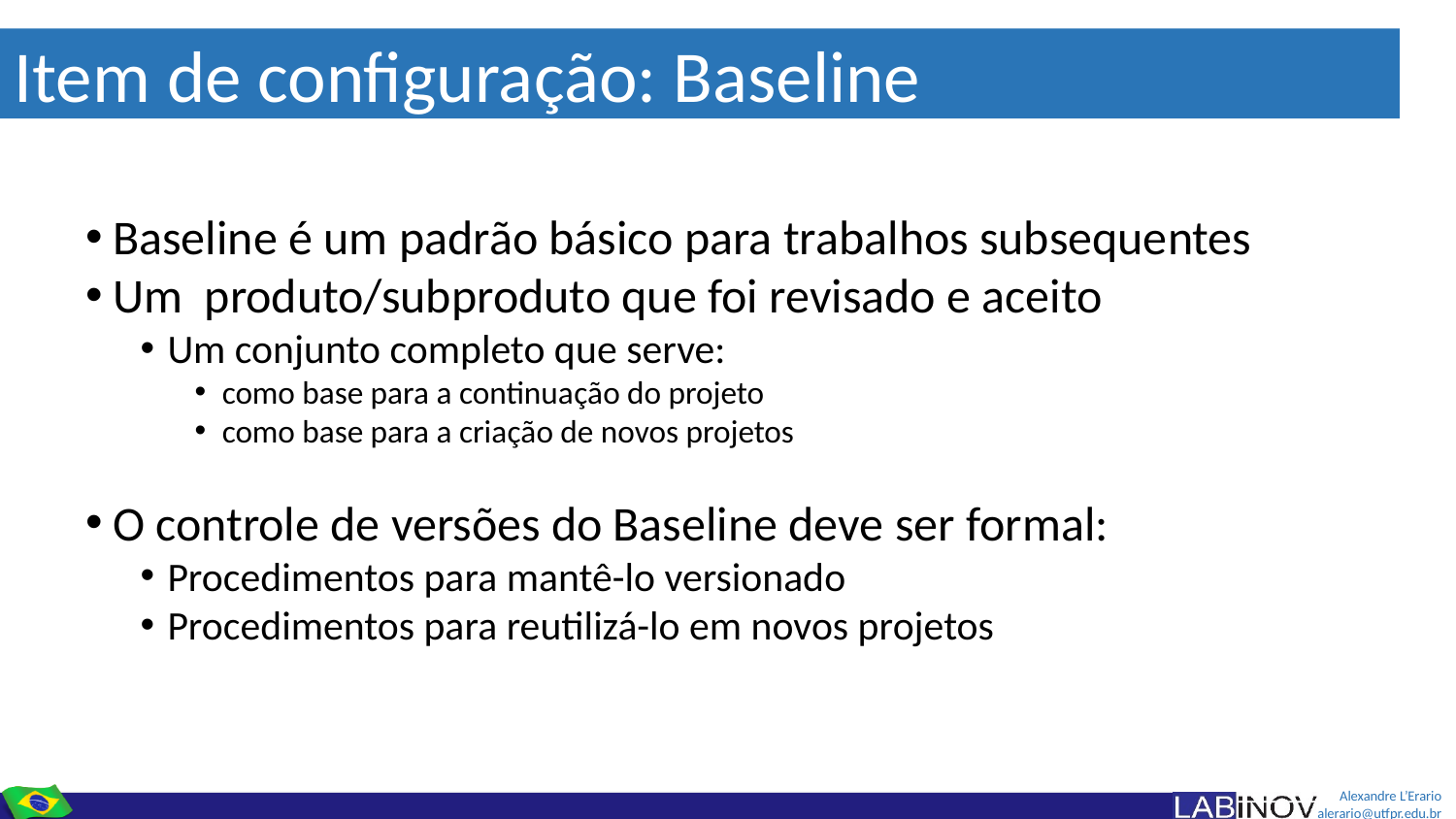

Item de configuração: Baseline
Baseline é um padrão básico para trabalhos subsequentes
Um  produto/subproduto que foi revisado e aceito
Um conjunto completo que serve:
como base para a continuação do projeto
como base para a criação de novos projetos

O controle de versões do Baseline deve ser formal:
Procedimentos para mantê-lo versionado
Procedimentos para reutilizá-lo em novos projetos